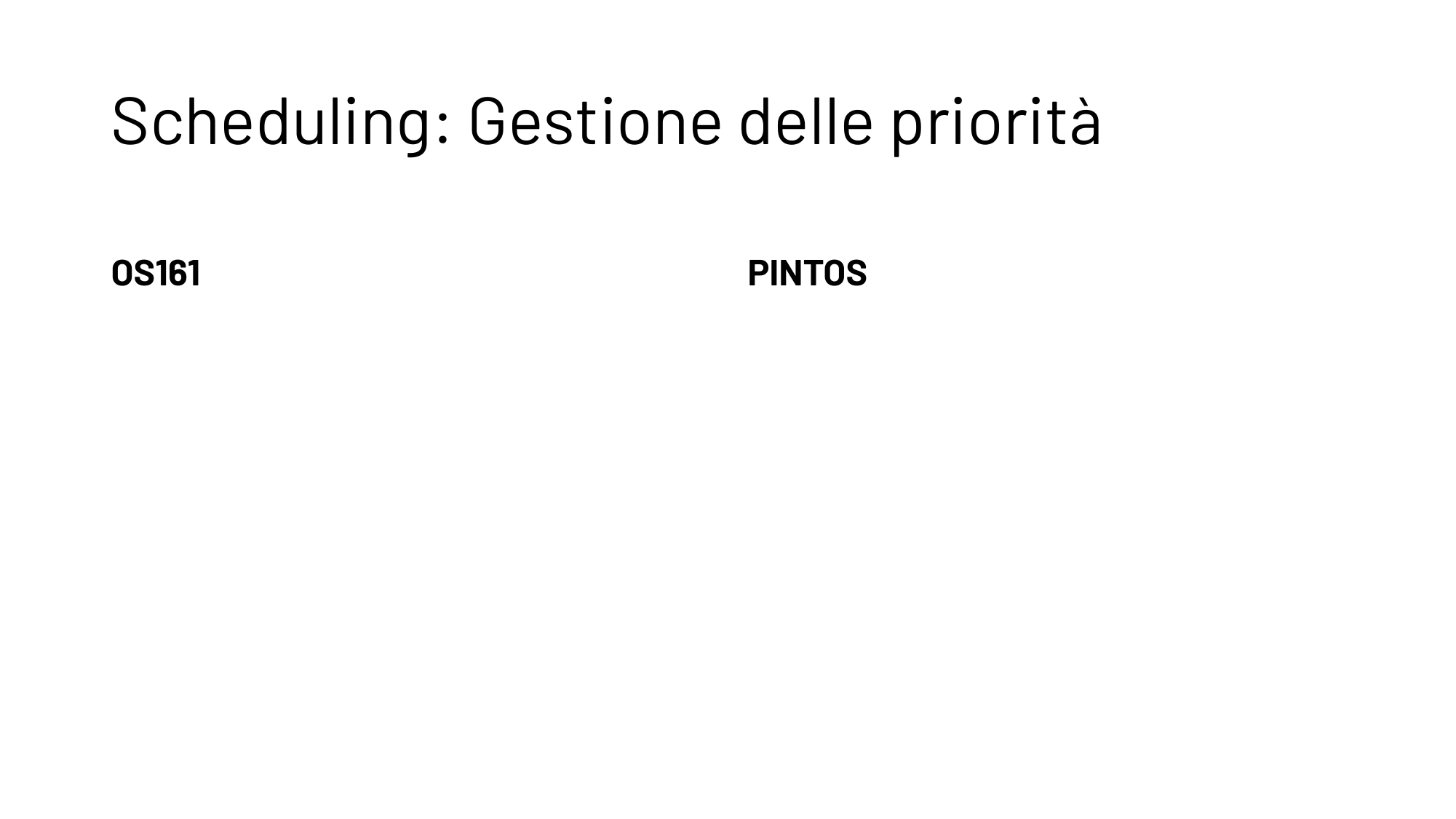

# Scheduling: Gestione delle priorità
OS161
PINTOS